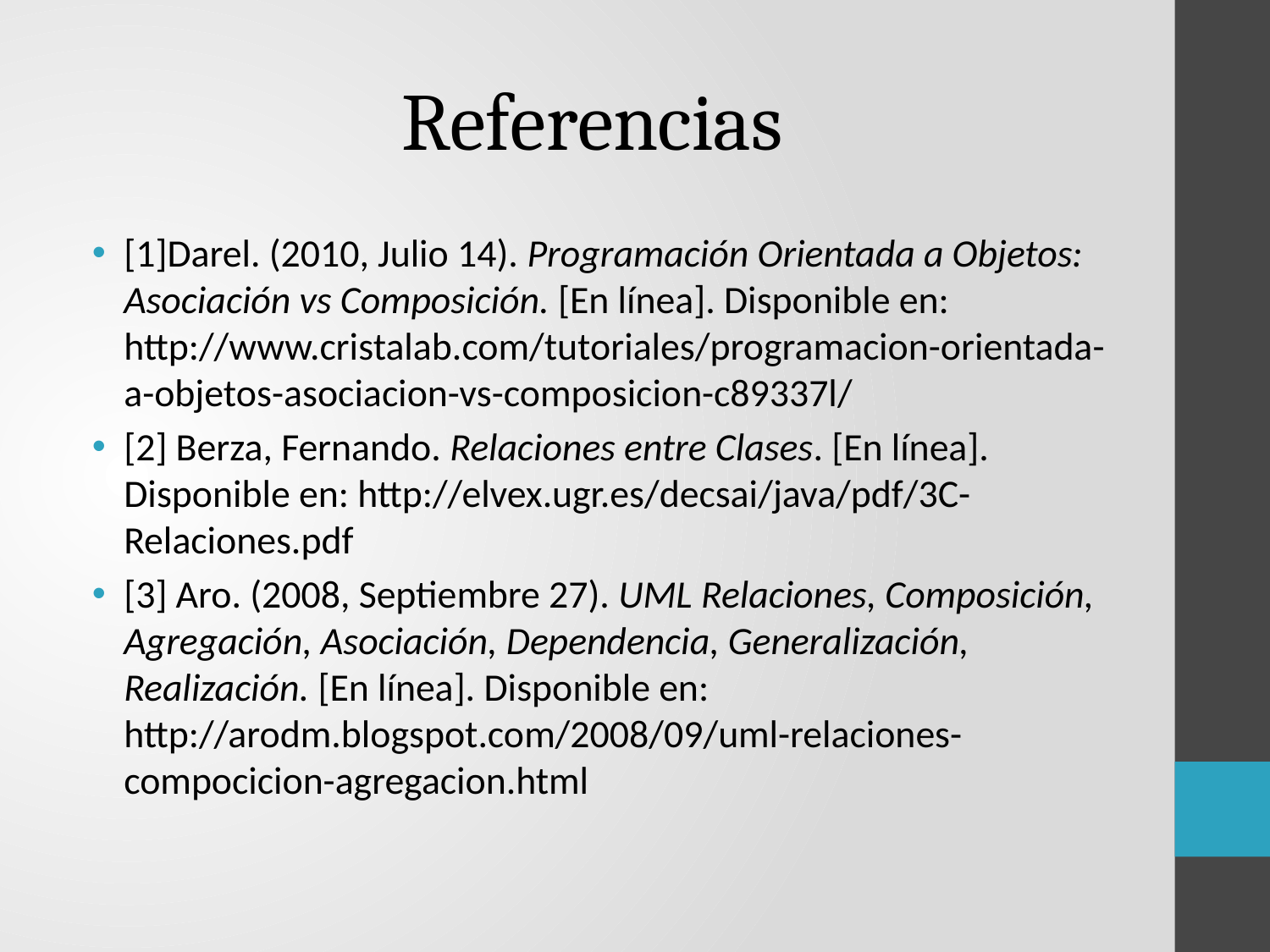

# Referencias
[1]Darel. (2010, Julio 14). Programación Orientada a Objetos: Asociación vs Composición. [En línea]. Disponible en: http://www.cristalab.com/tutoriales/programacion-orientada-a-objetos-asociacion-vs-composicion-c89337l/
[2] Berza, Fernando. Relaciones entre Clases. [En línea]. Disponible en: http://elvex.ugr.es/decsai/java/pdf/3C-Relaciones.pdf
[3] Aro. (2008, Septiembre 27). UML Relaciones, Composición, Agregación, Asociación, Dependencia, Generalización, Realización. [En línea]. Disponible en: http://arodm.blogspot.com/2008/09/uml-relaciones-compocicion-agregacion.html